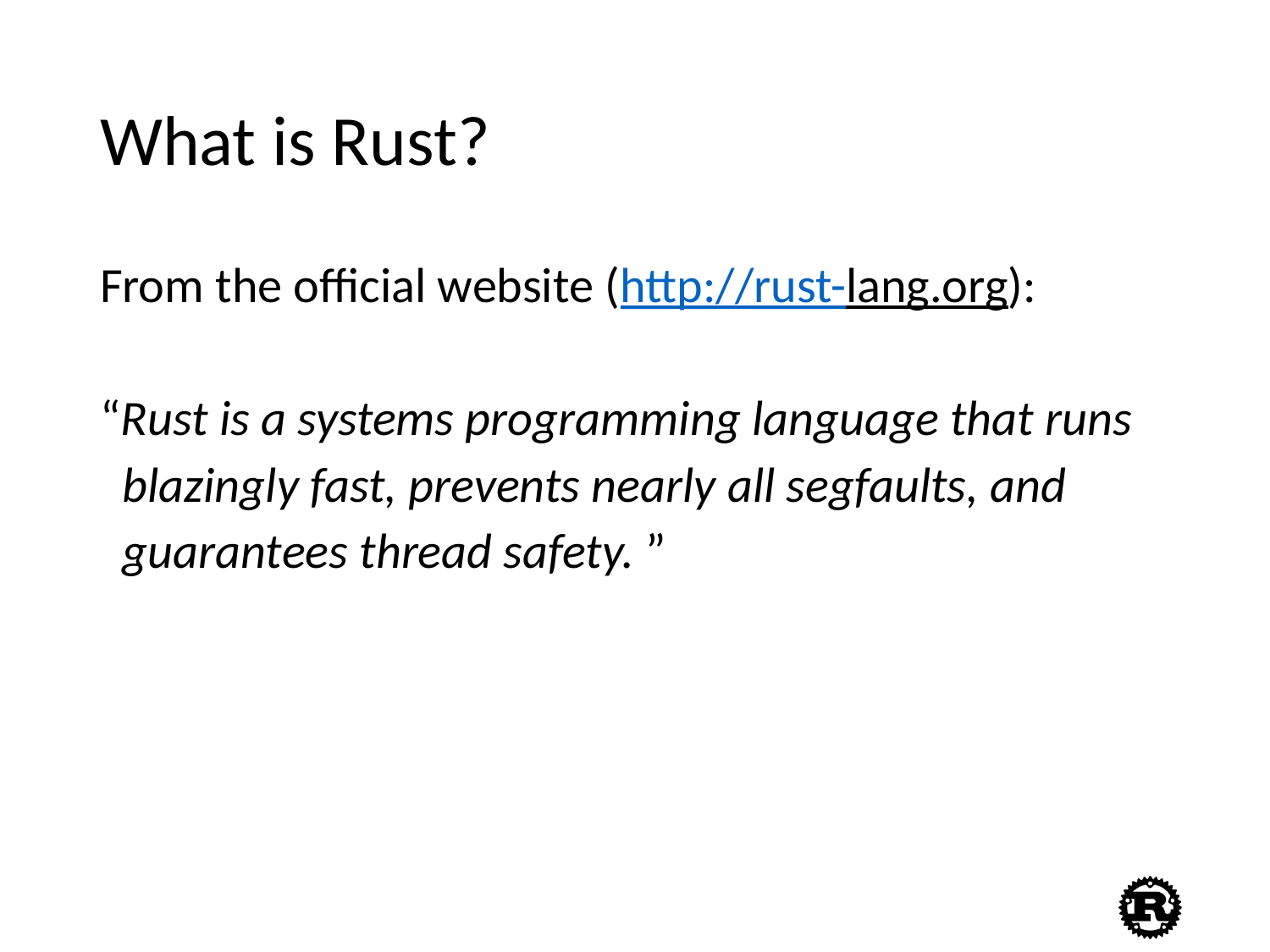

# What is Rust?
From the official website (http://rust-lang.org):

“Rust is a systems programming language that runs
  blazingly fast, prevents nearly all segfaults, and
  guarantees thread safety. ”